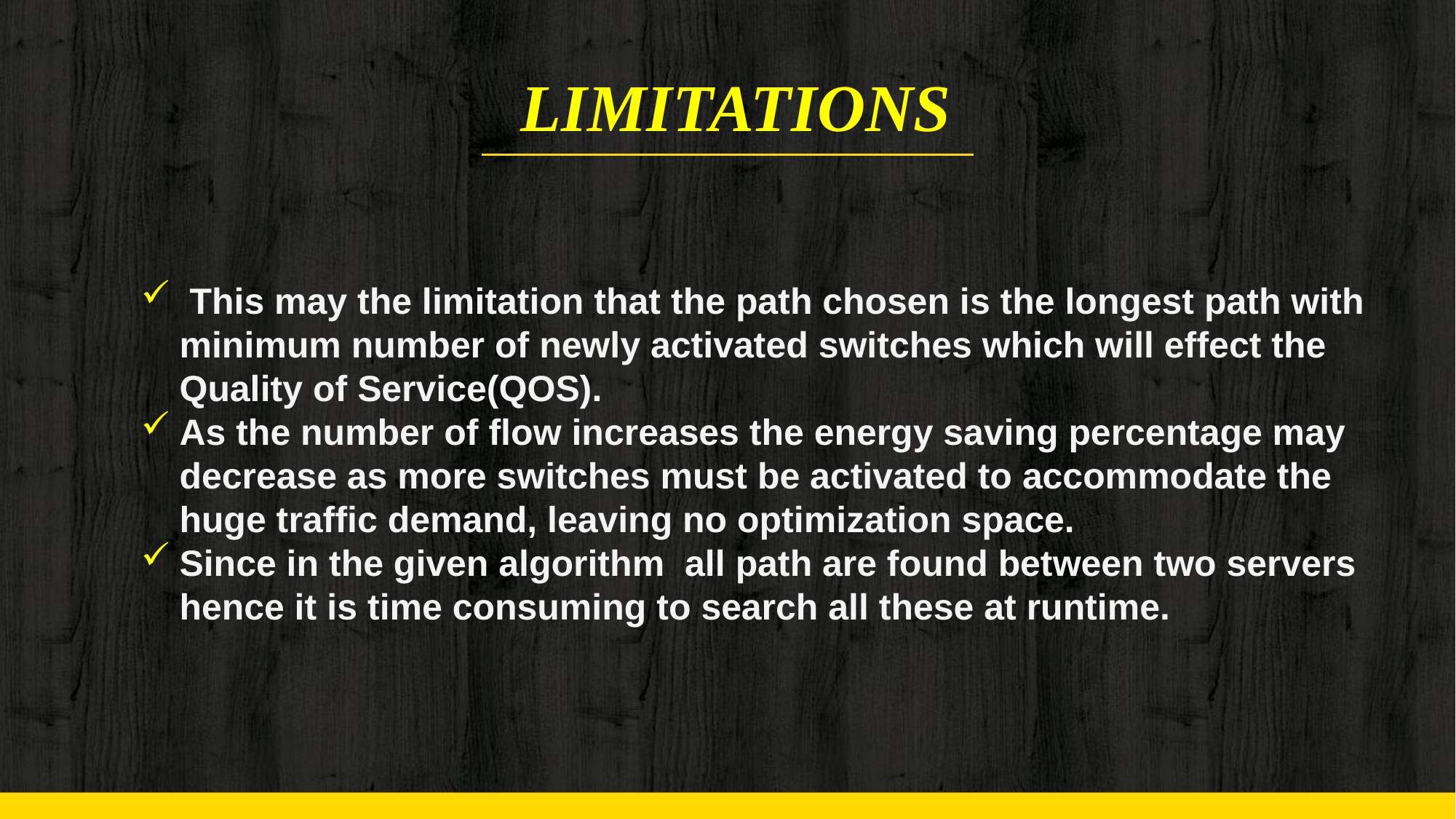

# LIMITATIONS

 This may the limitation that the path chosen is the longest path with minimum number of newly activated switches which will effect the Quality of Service(QOS).
As the number of flow increases the energy saving percentage may decrease as more switches must be activated to accommodate the huge traffic demand, leaving no optimization space.
Since in the given algorithm  all path are found between two servers hence it is time consuming to search all these at runtime.